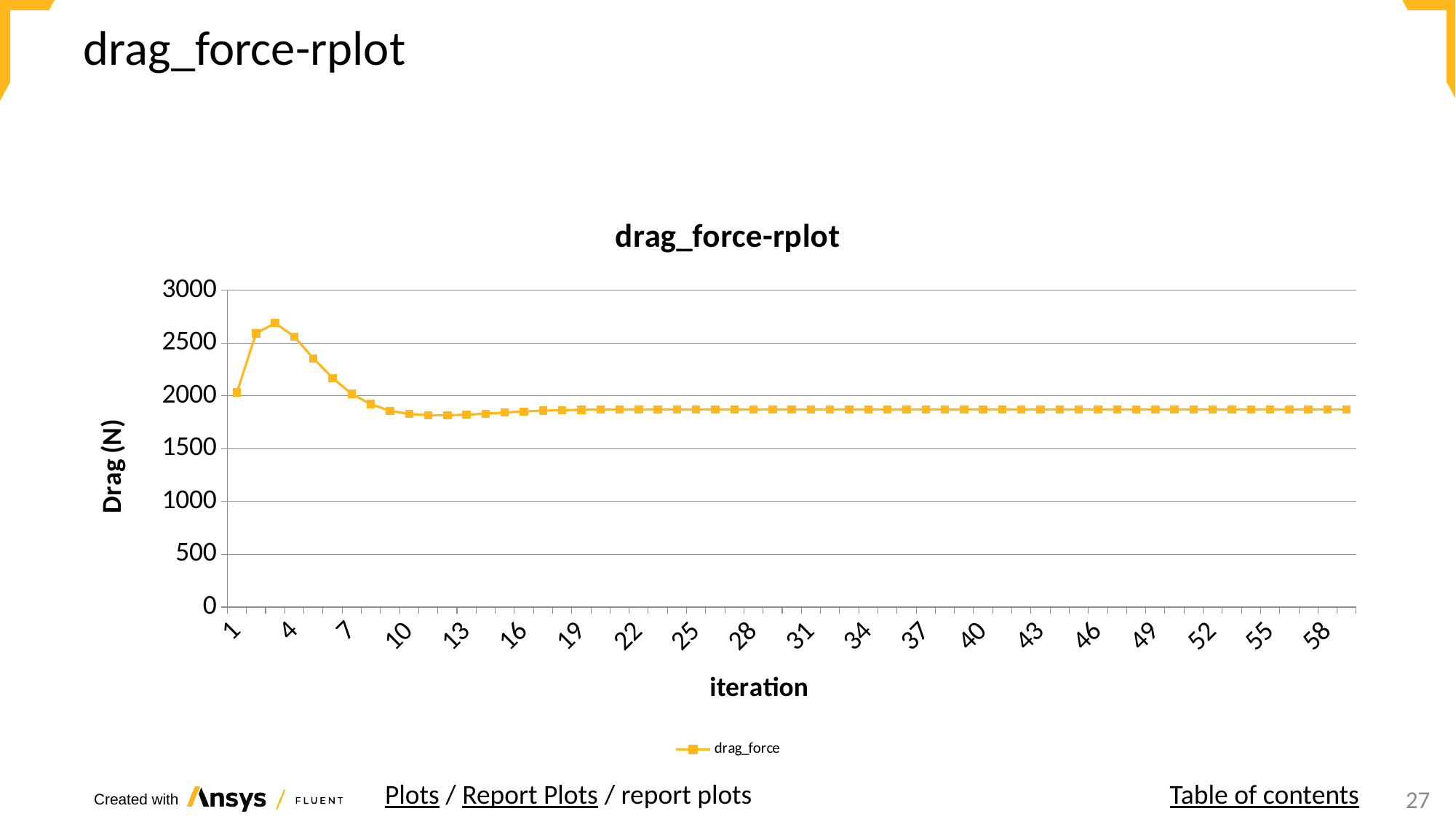

# drag_force-rplot

### Chart: drag_force-rplot

| Category | drag_force |
|---|---|
| 1.0 | 2031.7337 |
| 2.0 | 2592.0734 |
| 3.0 | 2688.7388 |
| 4.0 | 2560.7194 |
| 5.0 | 2354.1816 |
| 6.0 | 2169.0408 |
| 7.0 | 2018.4434 |
| 8.0 | 1921.294 |
| 9.0 | 1858.7974 |
| 10.0 | 1828.5035 |
| 11.0 | 1816.6356 |
| 12.0 | 1816.1022 |
| 13.0 | 1821.8629 |
| 14.0 | 1831.5931 |
| 15.0 | 1842.3745 |
| 16.0 | 1852.1569 |
| 17.0 | 1860.0116 |
| 18.0 | 1865.1154 |
| 19.0 | 1868.2553 |
| 20.0 | 1870.1532 |
| 21.0 | 1871.2636 |
| 22.0 | 1871.8515 |
| 23.0 | 1872.108 |
| 24.0 | 1872.1713 |
| 25.0 | 1872.1228 |
| 26.0 | 1872.0283 |
| 27.0 | 1871.9224 |
| 28.0 | 1871.8239 |
| 29.0 | 1871.7413 |
| 30.0 | 1871.6779 |
| 31.0 | 1871.6344 |
| 32.0 | 1871.5915 |
| 33.0 | 1871.5664 |
| 34.0 | 1871.558 |
| 35.0 | 1871.5618 |
| 36.0 | 1871.5727 |
| 37.0 | 1871.5862 |
| 38.0 | 1871.5986 |
| 39.0 | 1871.6079 |
| 40.0 | 1871.6137 |
| 41.0 | 1871.6164 |
| 42.0 | 1871.6168 |
| 43.0 | 1871.6158 |
| 44.0 | 1871.6144 |
| 45.0 | 1871.613 |
| 46.0 | 1871.6119 |
| 47.0 | 1871.6114 |
| 48.0 | 1871.6115 |
| 49.0 | 1871.612 |
| 50.0 | 1871.6129 |
| 51.0 | 1871.614 |
| 52.0 | 1871.6154 |
| 53.0 | 1871.6167 |
| 54.0 | 1871.6178 |
| 55.0 | 1871.6189 |
| 56.0 | 1871.6199 |
| 57.0 | 1871.6209 |
| 58.0 | 1871.6218 |
| 59.0 | 1871.6225 |
Plots / Report Plots / report plots
Table of contents
27